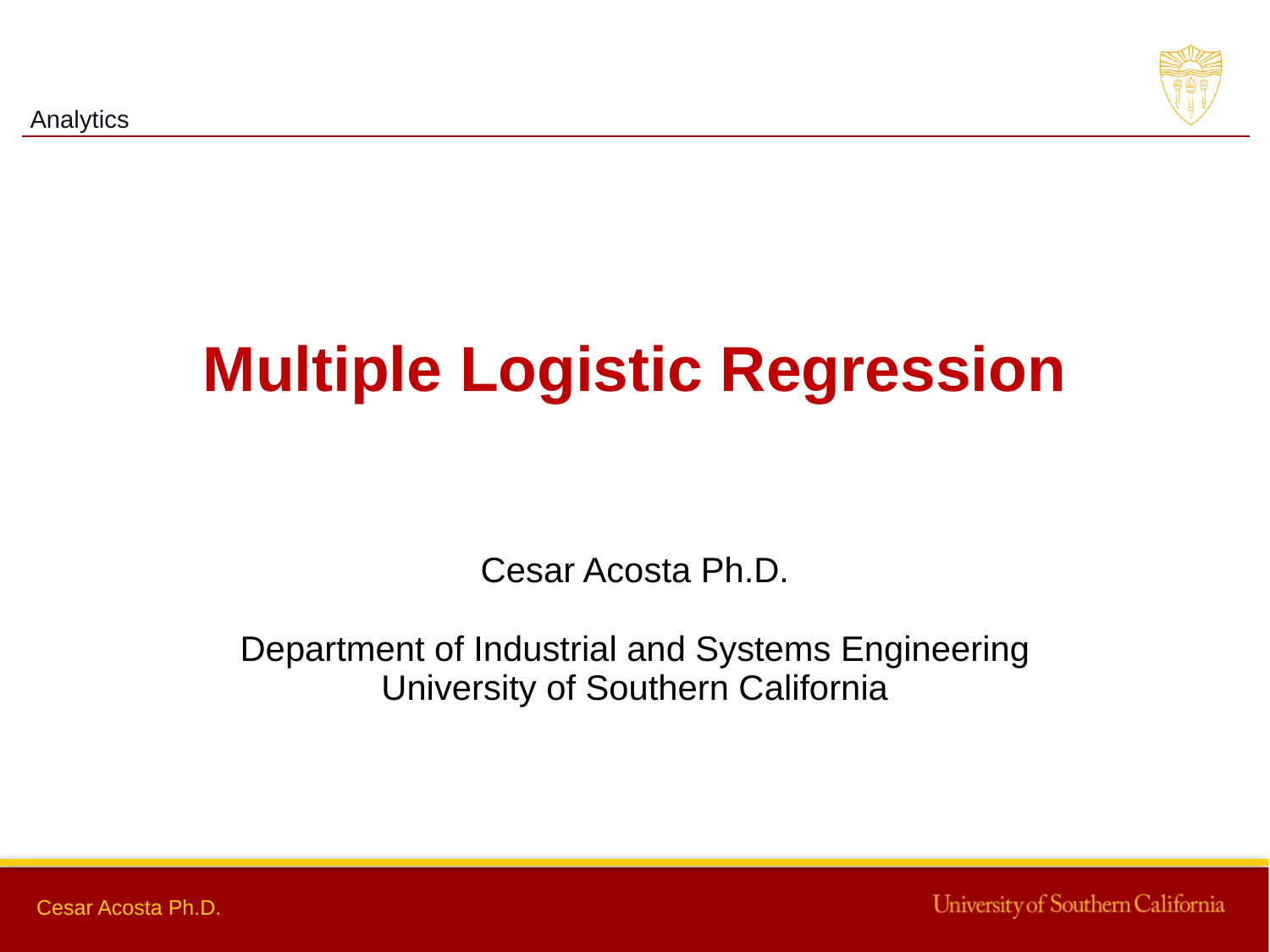

Multiple Logistic Regression
Cesar Acosta Ph.D.

Department of Industrial and Systems Engineering
University of Southern California